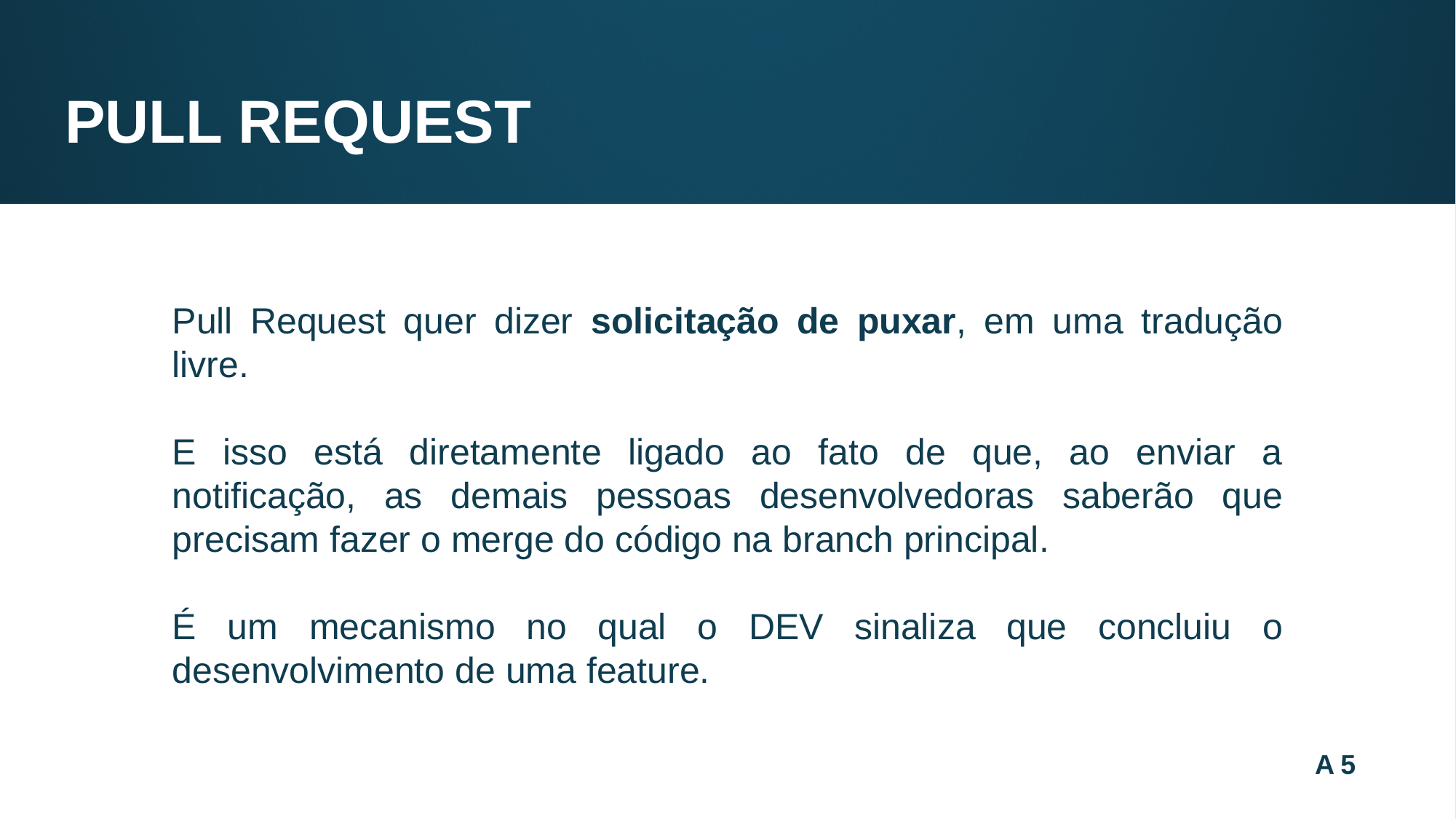

Pull request

Pull Request quer dizer solicitação de puxar, em uma tradução livre.

E isso está diretamente ligado ao fato de que, ao enviar a notificação, as demais pessoas desenvolvedoras saberão que precisam fazer o merge do código na branch principal.

É um mecanismo no qual o DEV sinaliza que concluiu o desenvolvimento de uma feature.
A5